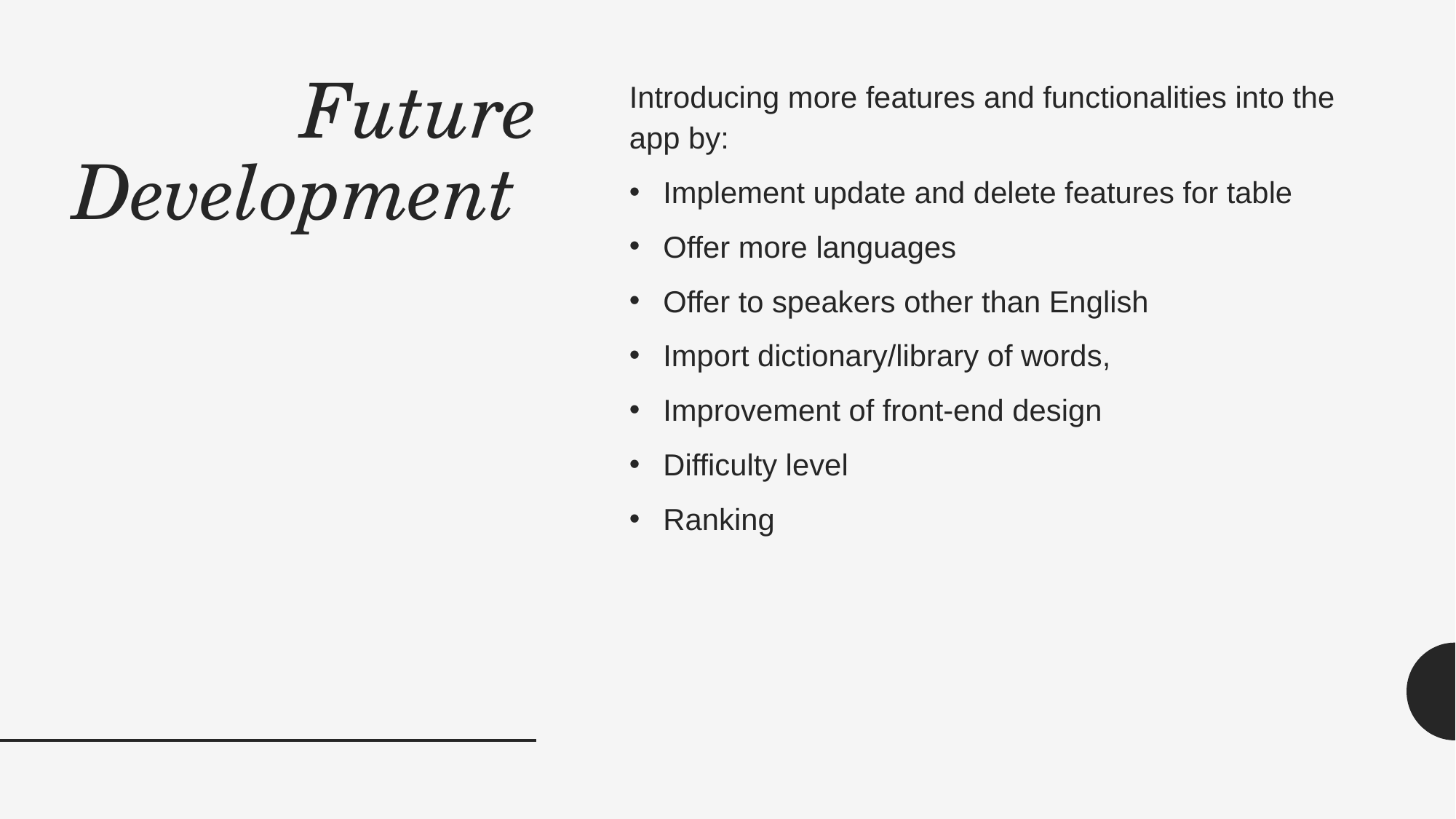

# Future Development
Introducing more features and functionalities into the app by:
Implement update and delete features for table
Offer more languages
Offer to speakers other than English
Import dictionary/library of words,
Improvement of front-end design
Difficulty level
Ranking